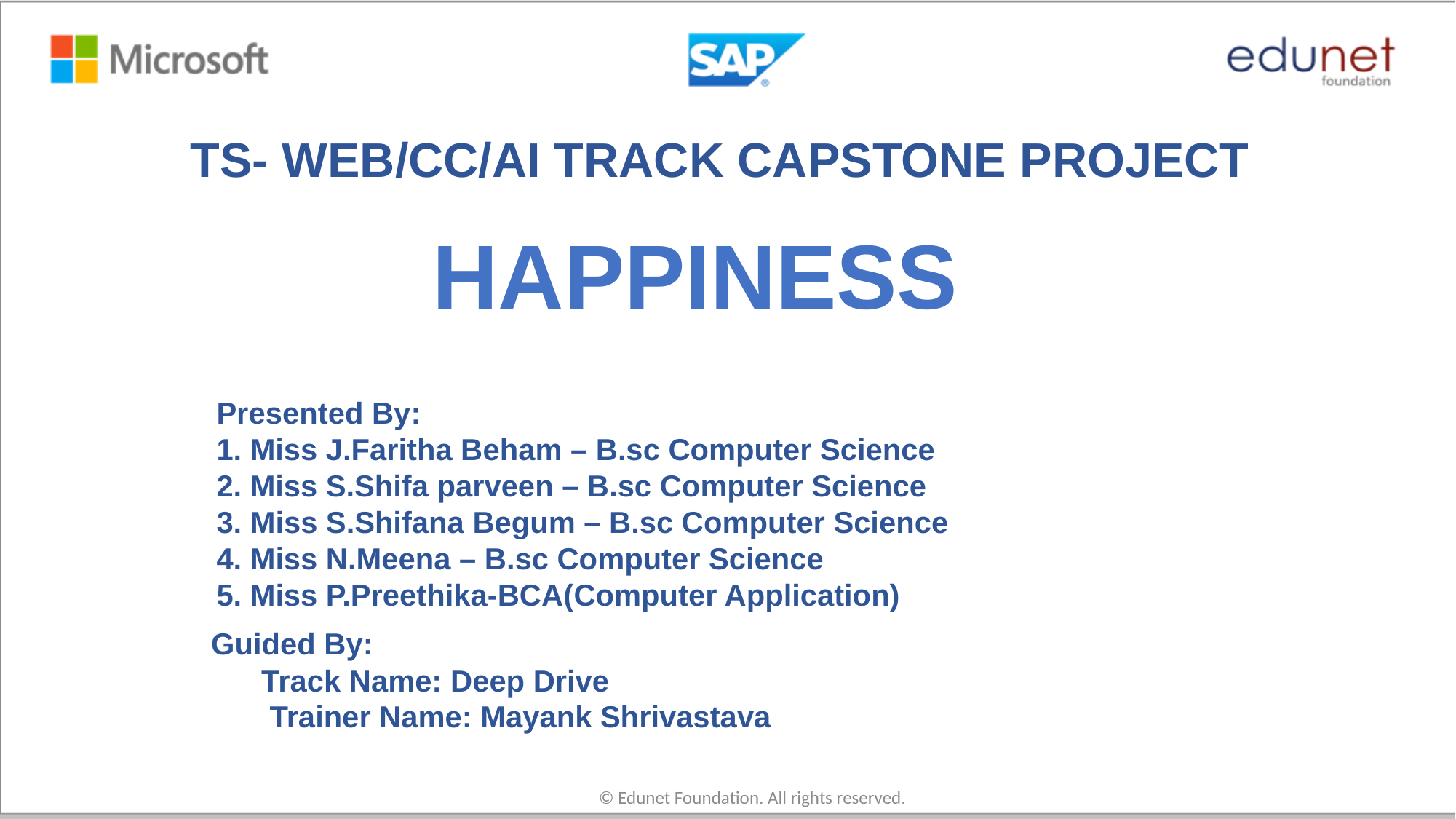

TS- WEB/CC/AI TRACK CAPSTONE PROJECT
# HAPPINESS

Presented By:
1. Miss J.Faritha Beham – B.sc Computer Science
2. Miss S.Shifa parveen – B.sc Computer Science
3. Miss S.Shifana Begum – B.sc Computer Science
4. Miss N.Meena – B.sc Computer Science
5. Miss P.Preethika-BCA(Computer Application)
Guided By:
      Track Name: Deep Drive
       Trainer Name: Mayank Shrivastava
© Edunet Foundation. All rights reserved.